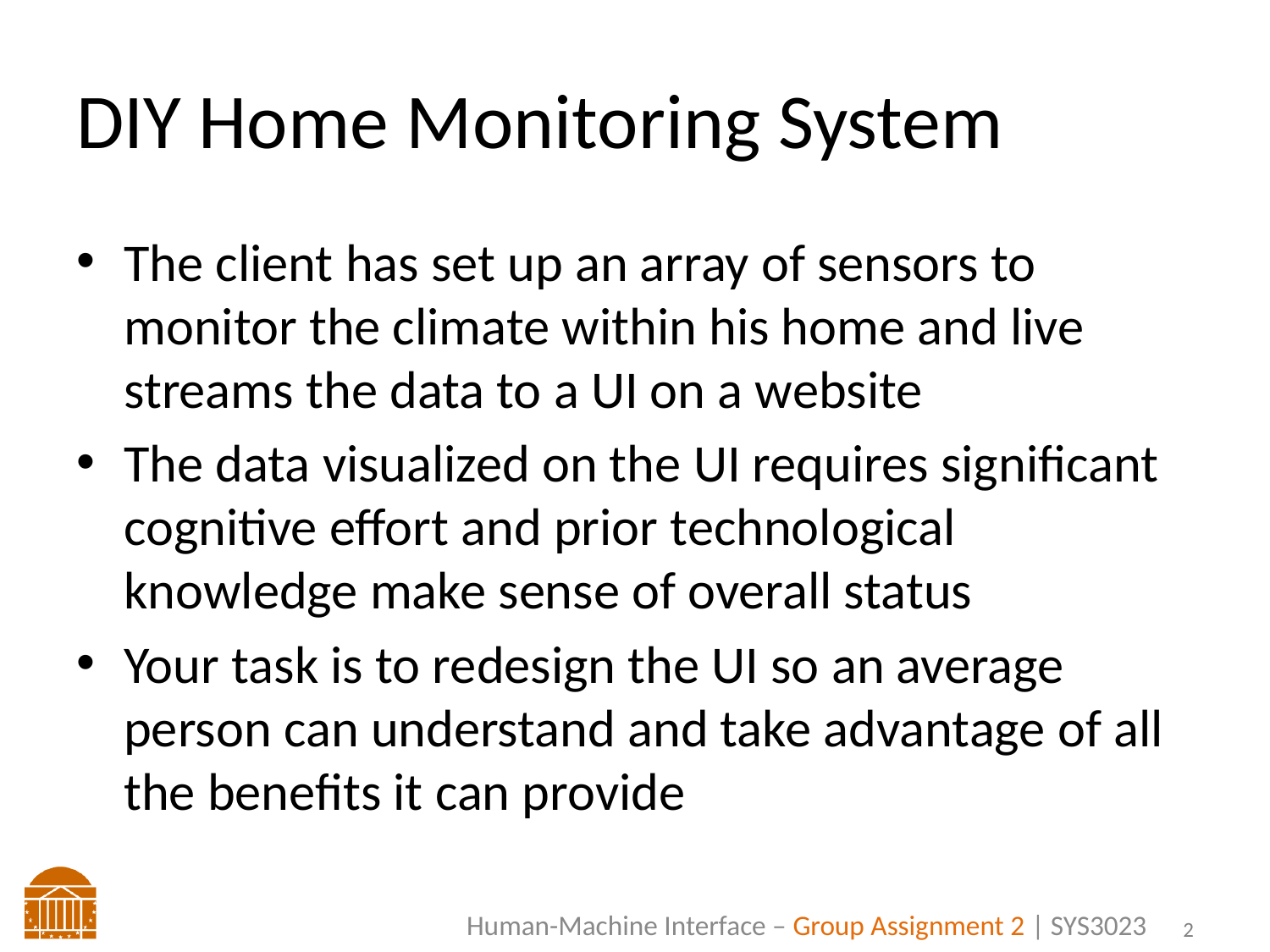

# DIY Home Monitoring System
The client has set up an array of sensors to monitor the climate within his home and live streams the data to a UI on a website
The data visualized on the UI requires significant cognitive effort and prior technological knowledge make sense of overall status
Your task is to redesign the UI so an average person can understand and take advantage of all the benefits it can provide
2